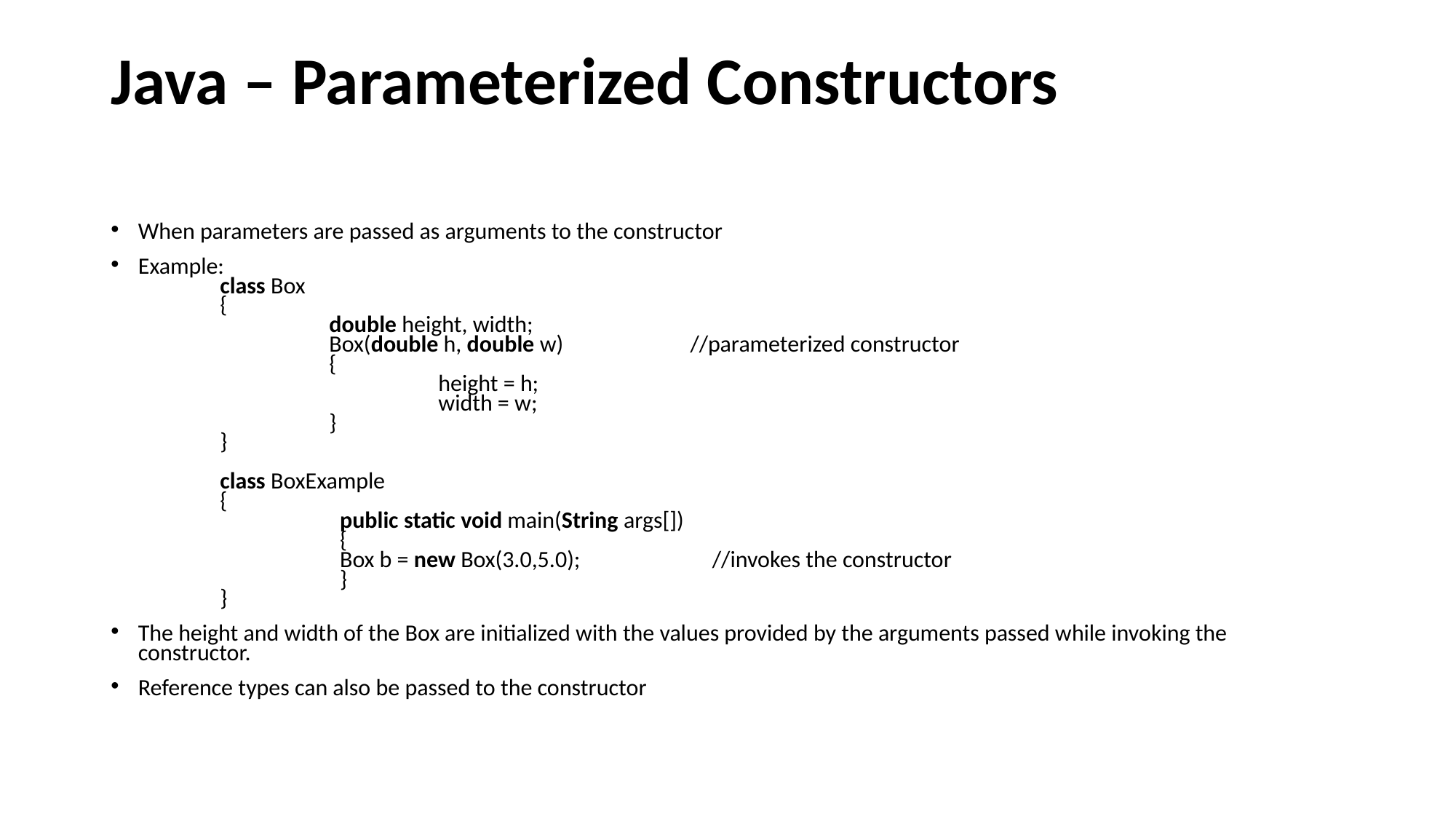

# Java – Parameterized Constructors
When parameters are passed as arguments to the constructor
Example:
	class Box
	{
    		double height, width;
 		Box(double h, double w)                        //parameterized constructor
 		{
    			height = h;
 			width = w;
 		}
	}

	class BoxExample
	{
 		  public static void main(String args[])
		  {
 		  Box b = new Box(3.0,5.0);                         //invokes the constructor
	 	  }
 	}
The height and width of the Box are initialized with the values provided by the arguments passed while invoking the constructor.
Reference types can also be passed to the constructor